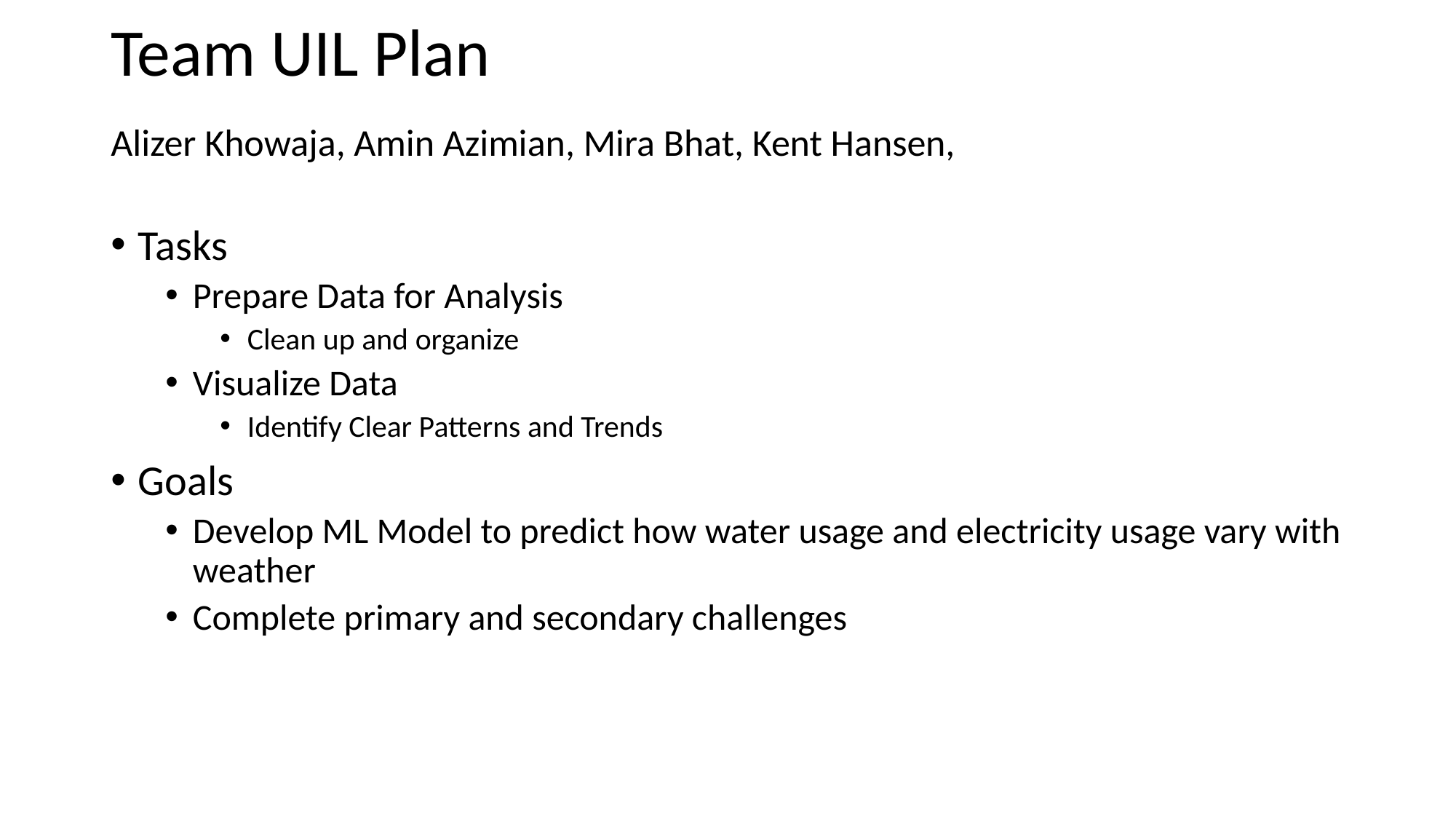

# Team UIL Plan
Alizer Khowaja, Amin Azimian, Mira Bhat, Kent Hansen,
Tasks
Prepare Data for Analysis
Clean up and organize
Visualize Data
Identify Clear Patterns and Trends
Goals
Develop ML Model to predict how water usage and electricity usage vary with weather
Complete primary and secondary challenges